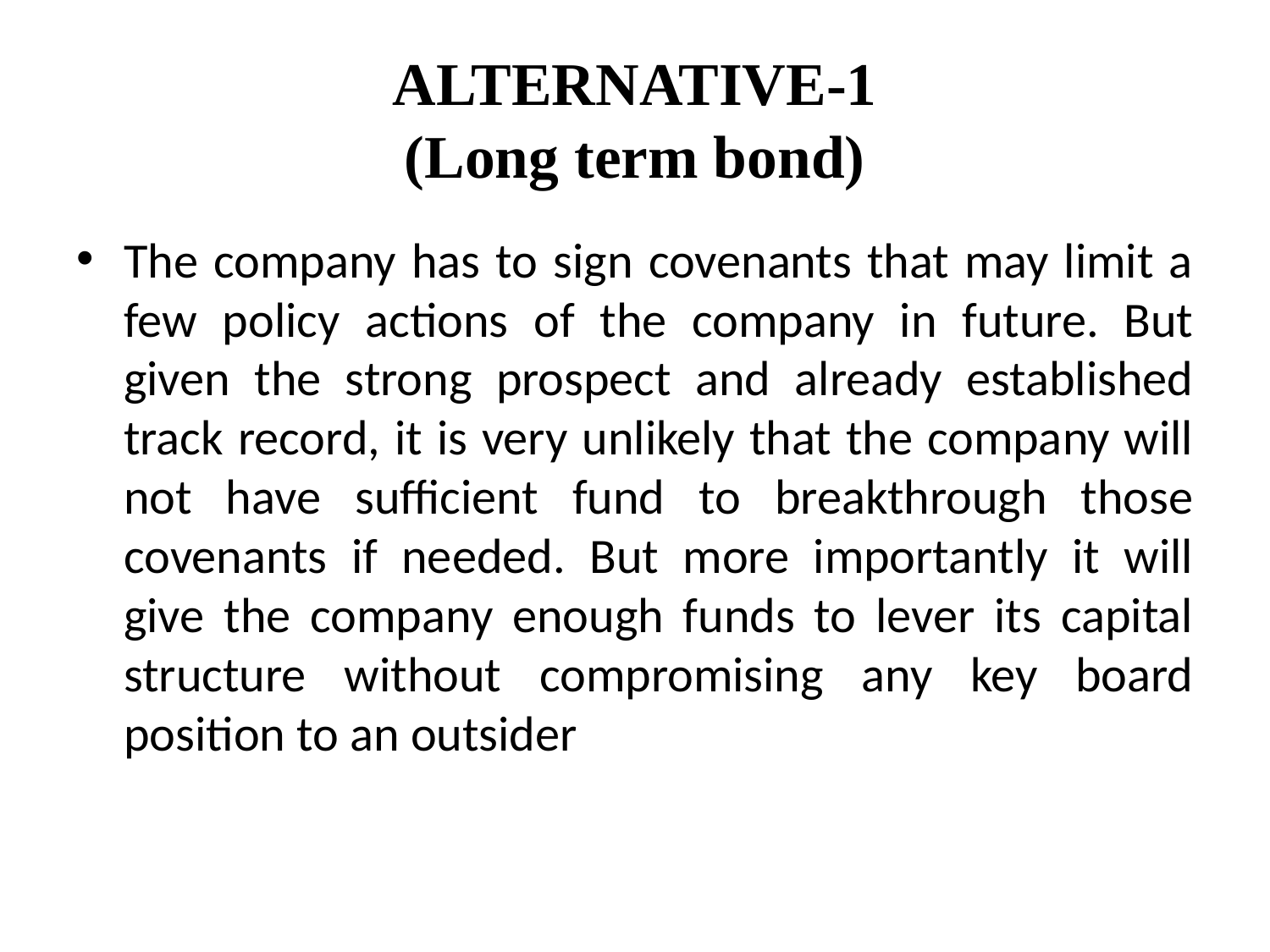

# ALTERNATIVE-1 (Long term bond)
The company has to sign covenants that may limit a few policy actions of the company in future. But given the strong prospect and already established track record, it is very unlikely that the company will not have sufficient fund to breakthrough those covenants if needed. But more importantly it will give the company enough funds to lever its capital structure without compromising any key board position to an outsider